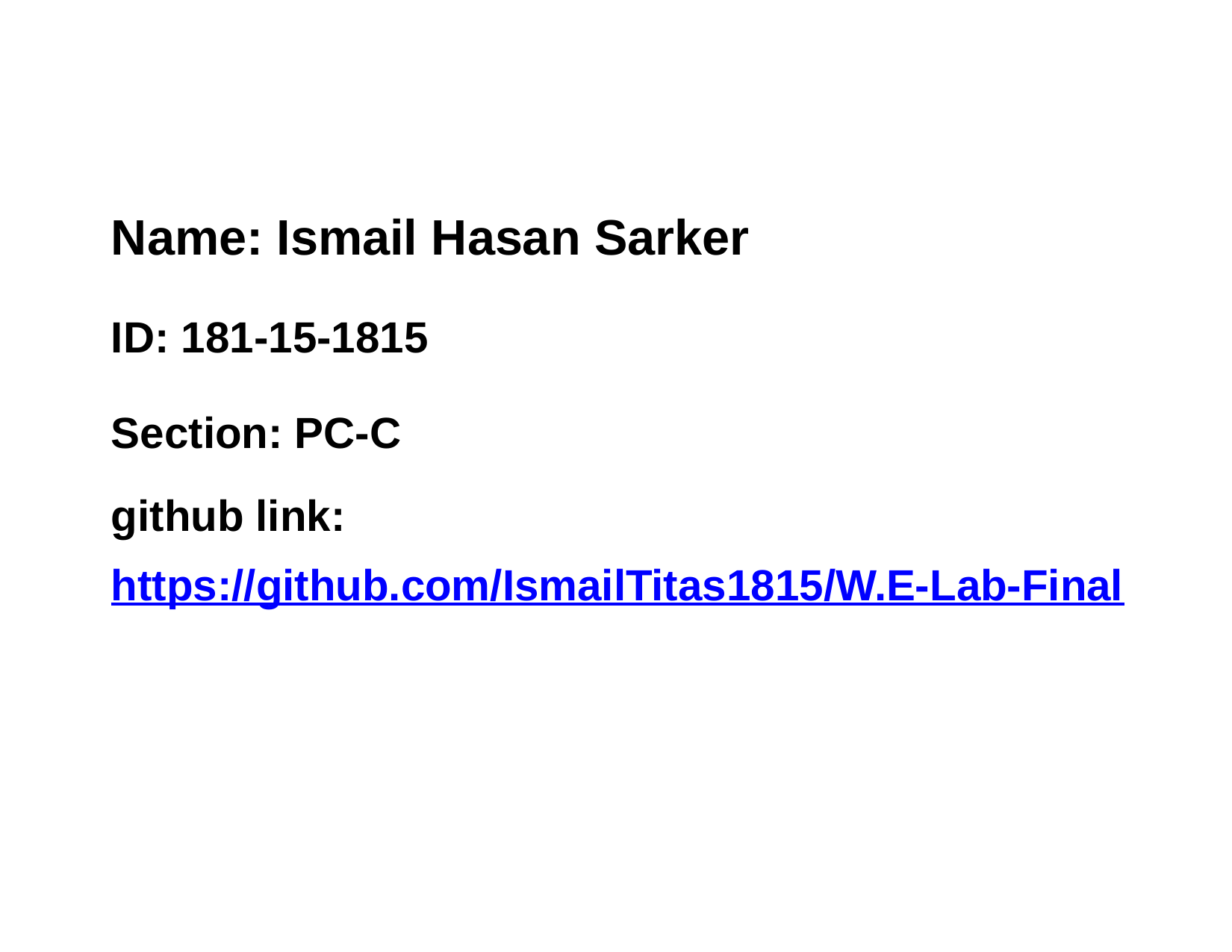

Name: Ismail Hasan Sarker
ID: 181-15-1815

Section: PC-C

github link:

https://github.com/IsmailTitas1815/W.E-Lab-Final